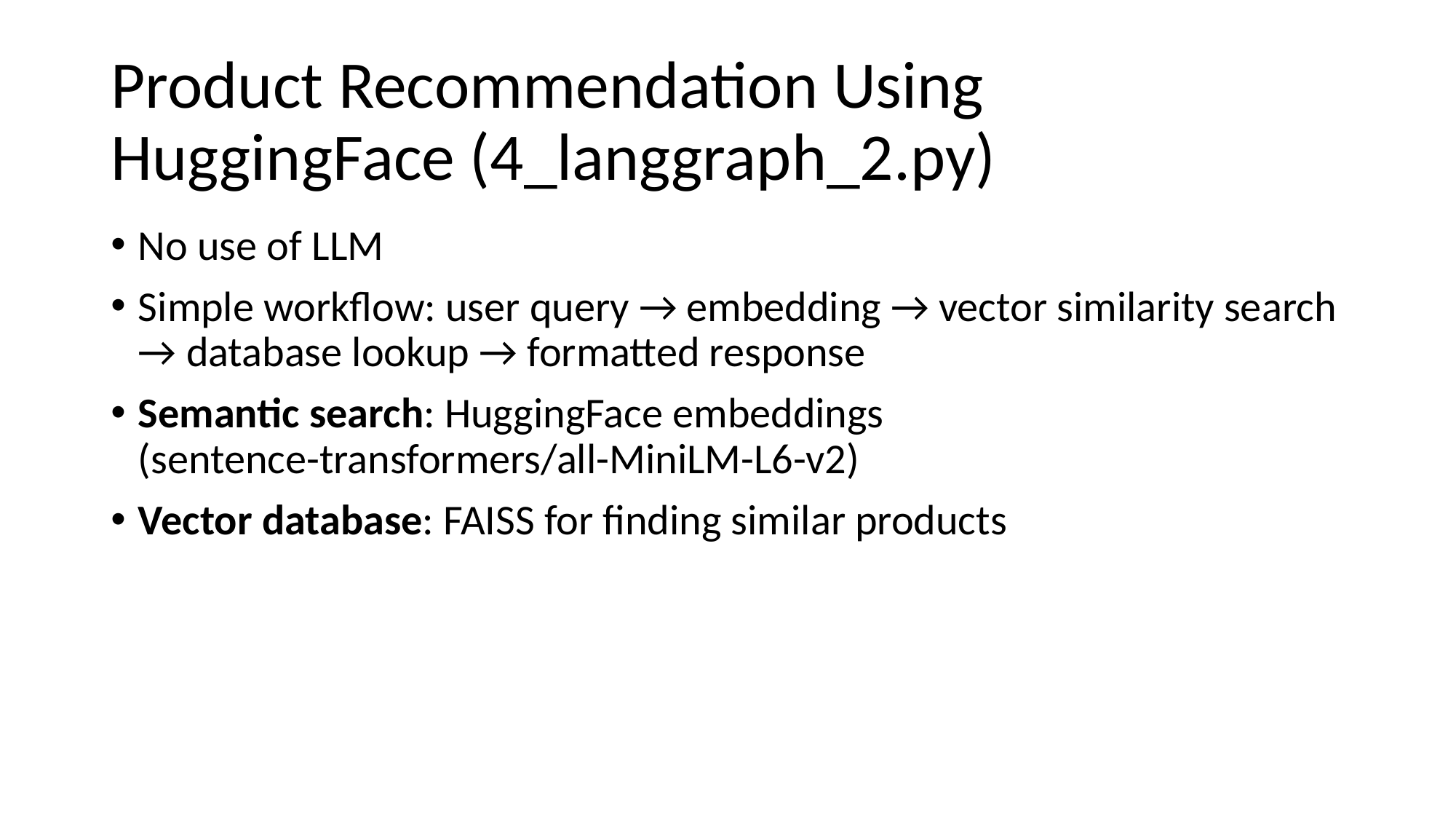

# Product Recommendation Using HuggingFace (4_langgraph_2.py)
No use of LLM
Simple workflow: user query → embedding → vector similarity search → database lookup → formatted response
Semantic search: HuggingFace embeddings (sentence-transformers/all-MiniLM-L6-v2)
Vector database: FAISS for finding similar products